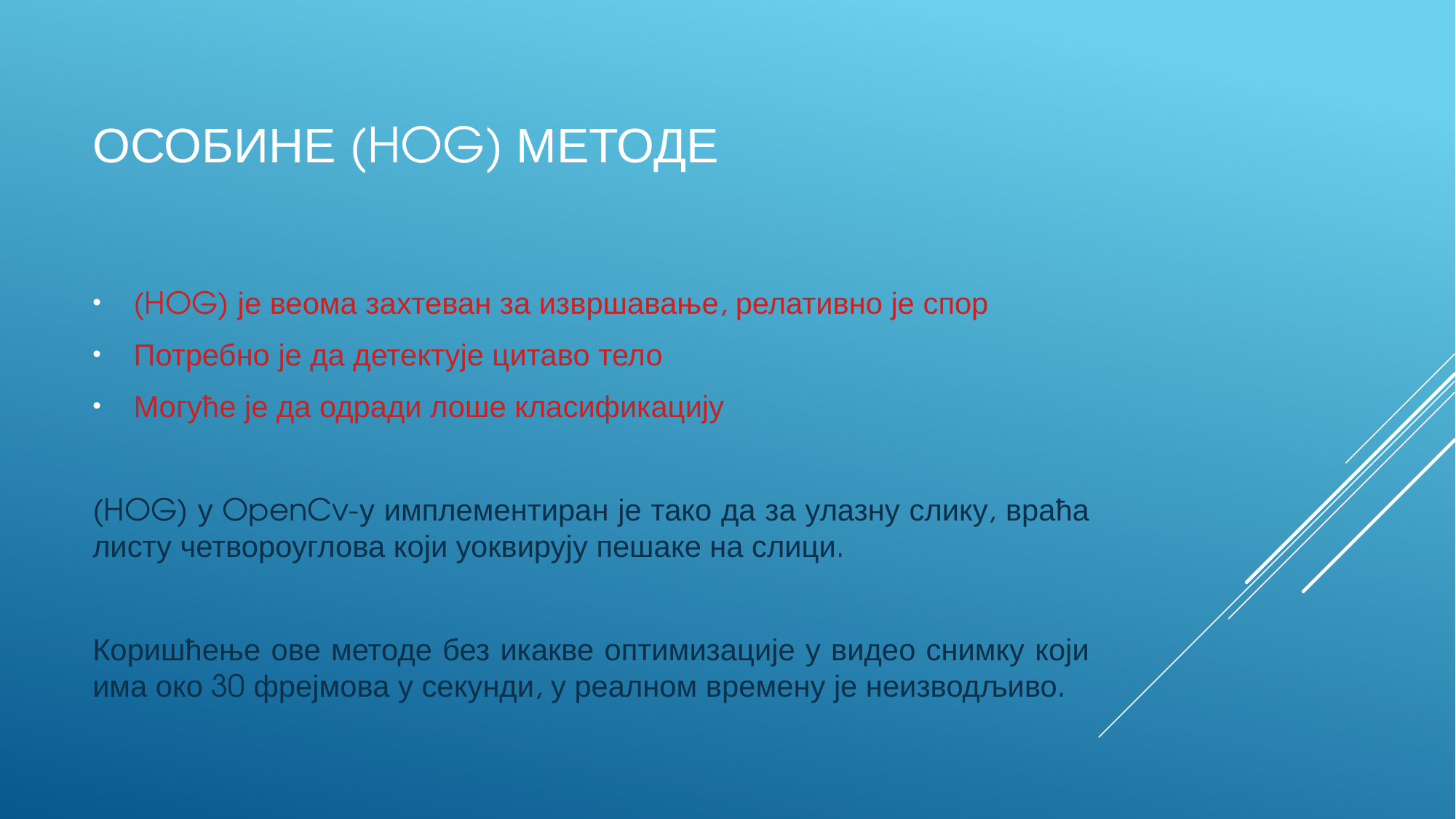

# Особине (hog) методе
(HOG) је веома захтеван за извршавање, релативно је спор
Потребно је да детектује цитаво тело
Могуће је да одради лоше класификацију

(HOG) у OpenCv-у имплементиран је тако да за улазну слику, враћа листу четвороуглова који уоквирују пешаке на слици.

Коришћење ове методе без икакве оптимизације у видео снимку који има око 30 фрејмова у секунди, у реалном времену је неизводљиво.